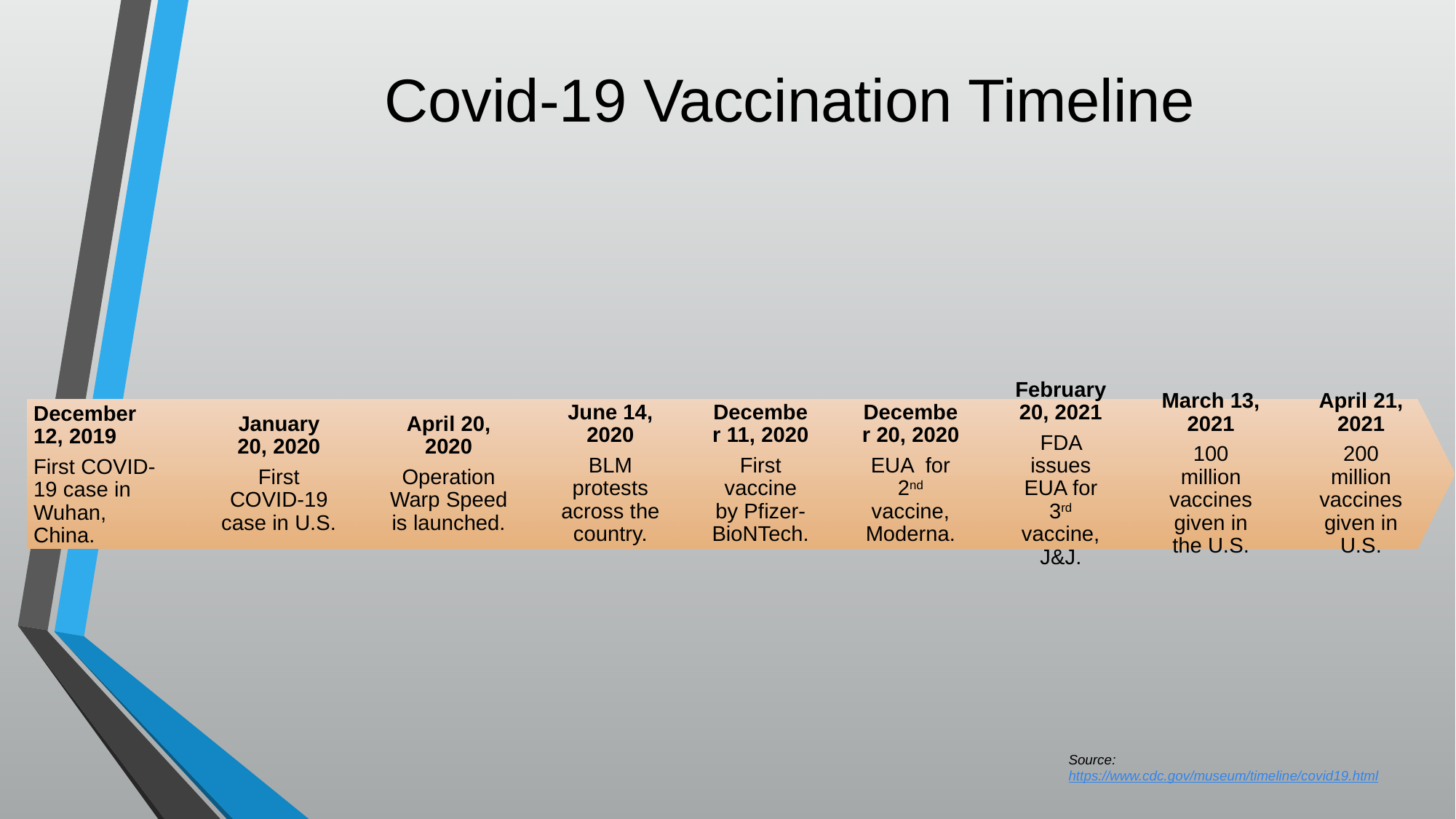

# Covid-19 Vaccination Timeline
December 12, 2019
First COVID-19 case in Wuhan, China.

January 20, 2020
First COVID-19 case in U.S.
April 20, 2020
Operation Warp Speed is launched.
June 14, 2020
BLM protests across the country.
December 11, 2020
First vaccine by Pfizer-BioNTech.
December 20, 2020
EUA  for 2nd vaccine, Moderna.
February 20, 2021
FDA issues EUA for 3rd vaccine, J&J.
March 13, 2021
100 million vaccines given in the U.S.
April 21, 2021
200 million vaccines given in U.S.
Source: https://www.cdc.gov/museum/timeline/covid19.html